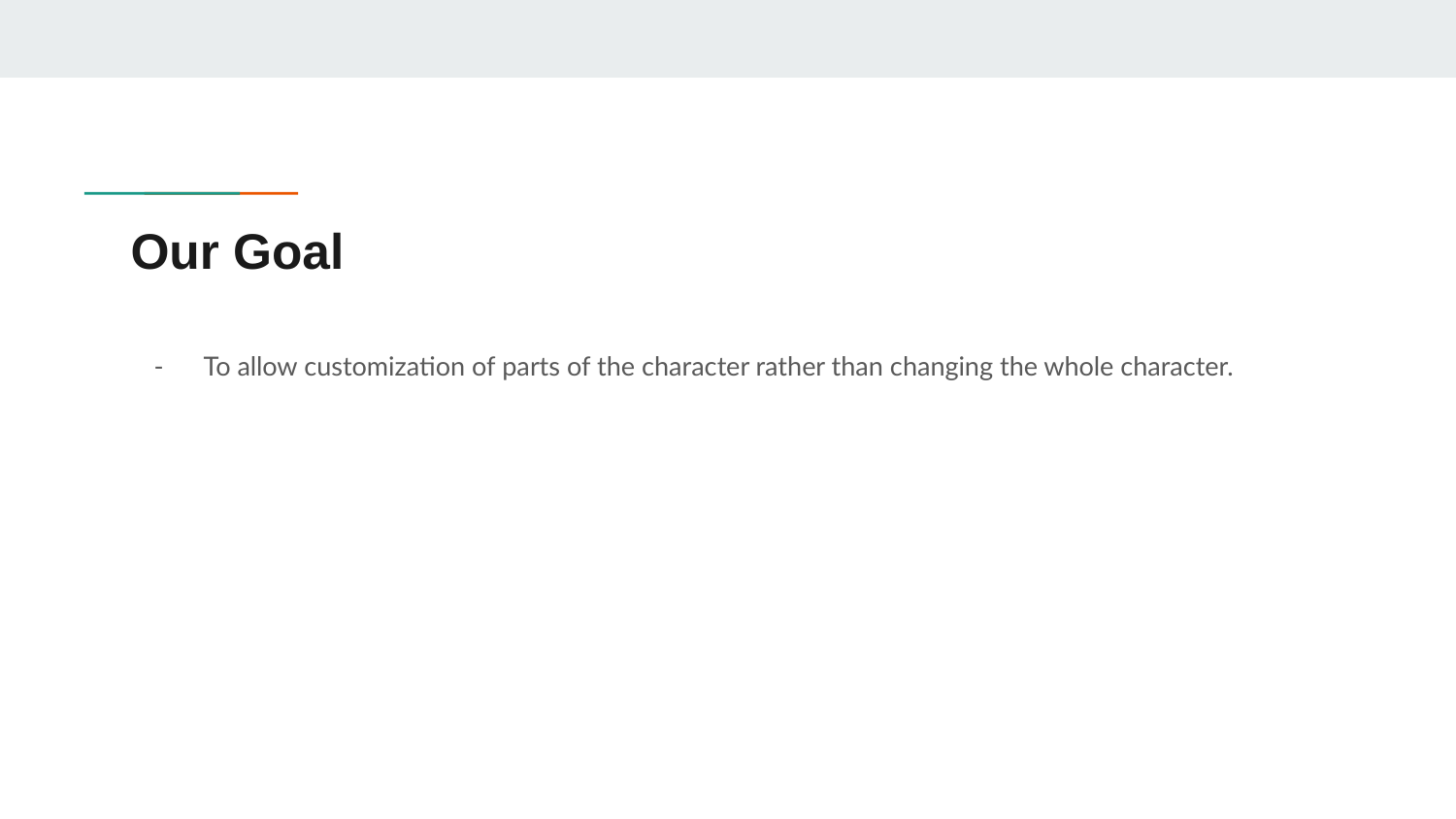

# Our Goal
To allow customization of parts of the character rather than changing the whole character.